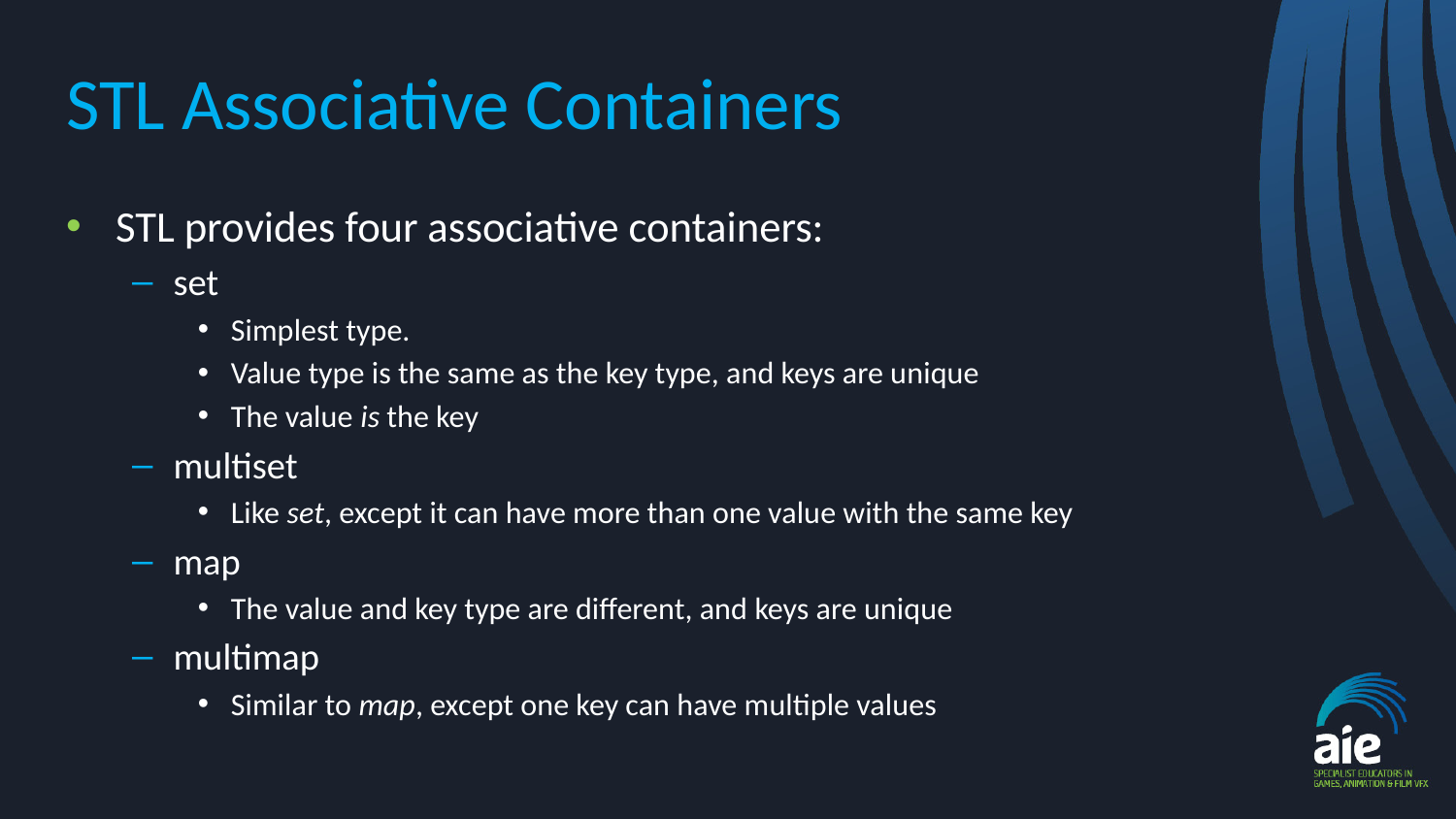

# STL Associative Containers
STL provides four associative containers:
set
Simplest type.
Value type is the same as the key type, and keys are unique
The value is the key
multiset
Like set, except it can have more than one value with the same key
map
The value and key type are different, and keys are unique
multimap
Similar to map, except one key can have multiple values